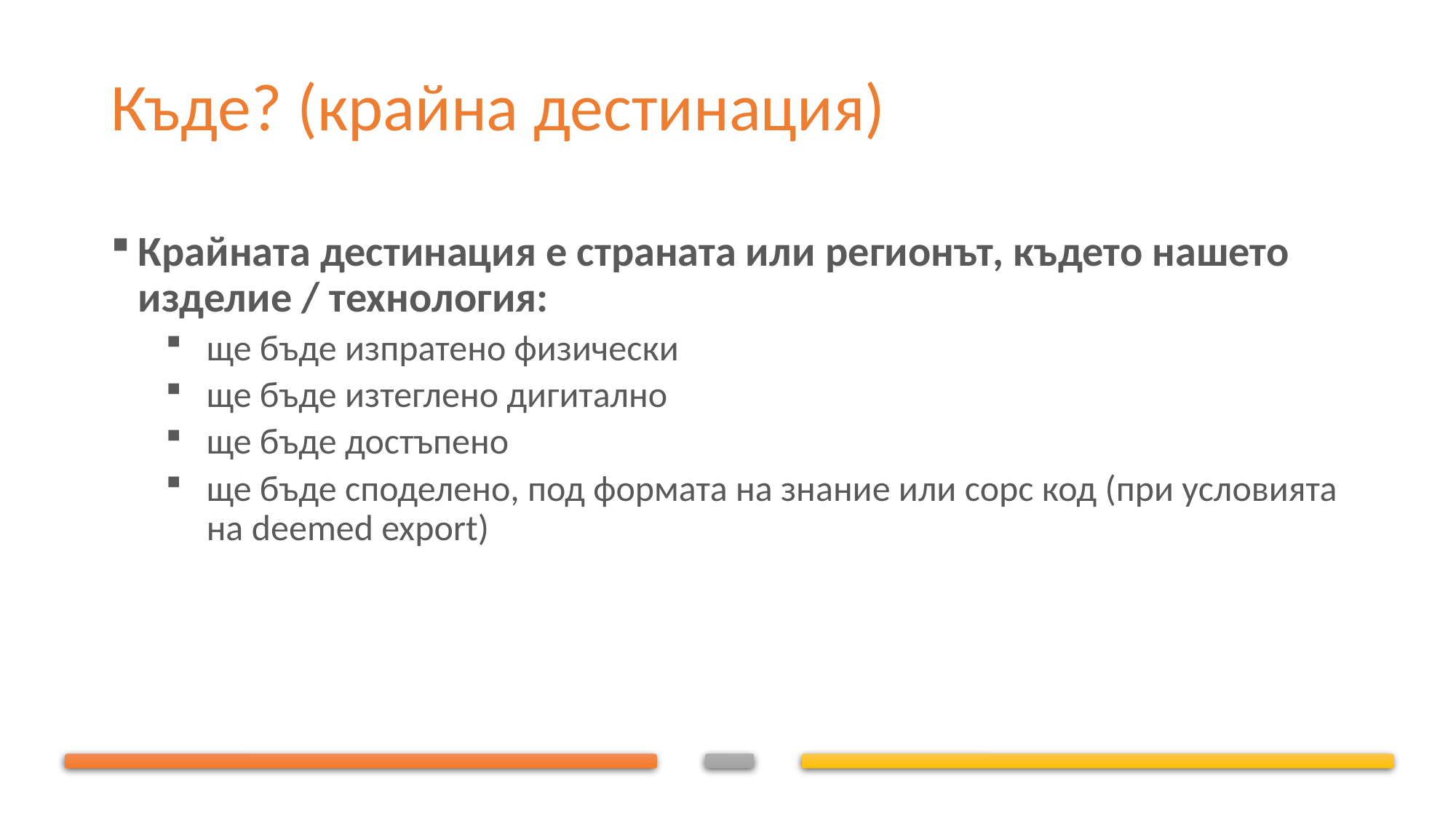

# Къде? (крайна дестинация)
Крайната дестинация е страната или регионът, където нашето изделие / технология:
ще бъде изпратено физически
ще бъде изтеглено дигитално
ще бъде достъпено
ще бъде споделено, под формата на знание или сорс код (при условията на deemed export)